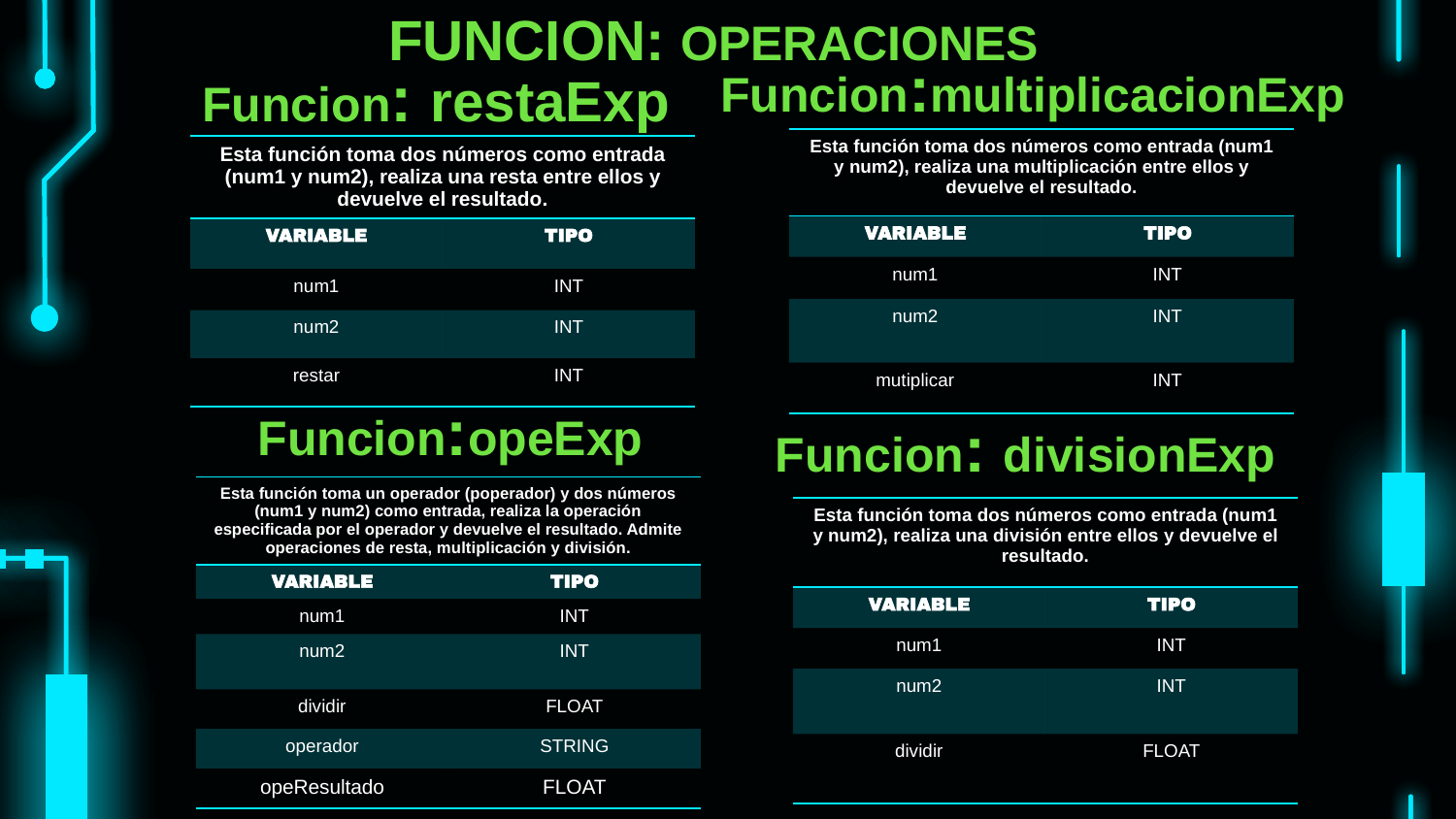

FUNCION: OPERACIONES
Funcion:multiplicacionExp
# Funcion: restaExp
| Esta función toma dos números como entrada (num1 y num2), realiza una multiplicación entre ellos y devuelve el resultado. |  |
| --- | --- |
| VARIABLE | TIPO |
| num1 | INT |
| num2 | INT |
| mutiplicar | INT |
| Esta función toma dos números como entrada (num1 y num2), realiza una resta entre ellos y devuelve el resultado. |  |
| --- | --- |
| VARIABLE | TIPO |
| num1 | INT |
| num2 | INT |
| restar | INT |
Funcion:opeExp
Funcion: divisionExp
| Esta función toma un operador (poperador) y dos números (num1 y num2) como entrada, realiza la operación especificada por el operador y devuelve el resultado. Admite operaciones de resta, multiplicación y división. |  |
| --- | --- |
| VARIABLE | TIPO |
| num1 | INT |
| num2 | INT |
| dividir | FLOAT |
| operador | STRING |
| opeResultado | FLOAT |
| Esta función toma dos números como entrada (num1 y num2), realiza una división entre ellos y devuelve el resultado. |  |
| --- | --- |
| VARIABLE | TIPO |
| num1 | INT |
| num2 | INT |
| dividir | FLOAT |